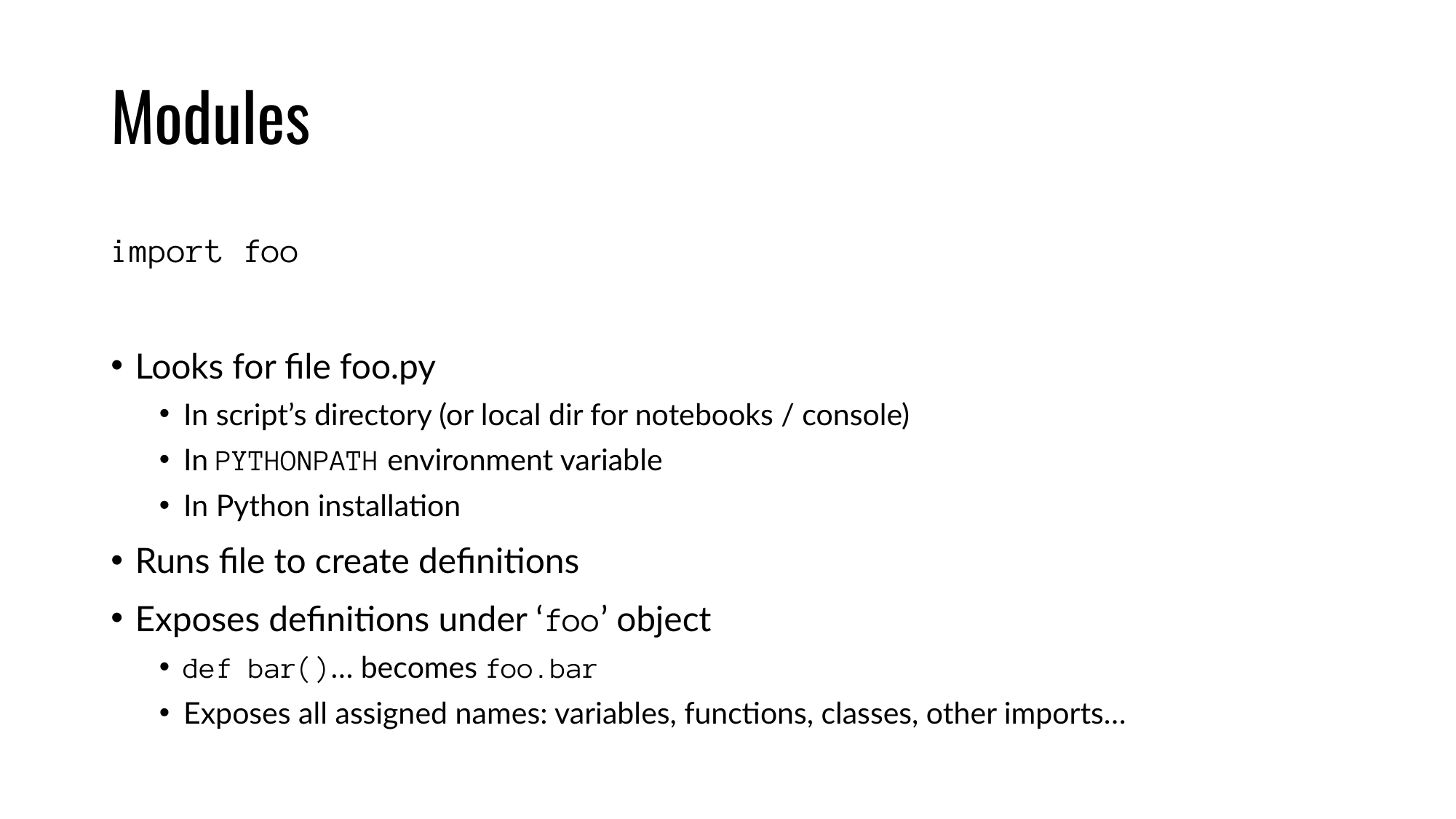

# Modules
import foo

Looks for file foo.py
In script’s directory (or local dir for notebooks / console)
In PYTHONPATH environment variable
In Python installation
Runs file to create definitions
Exposes definitions under ‘foo’ object
def bar()… becomes foo.bar
Exposes all assigned names: variables, functions, classes, other imports…